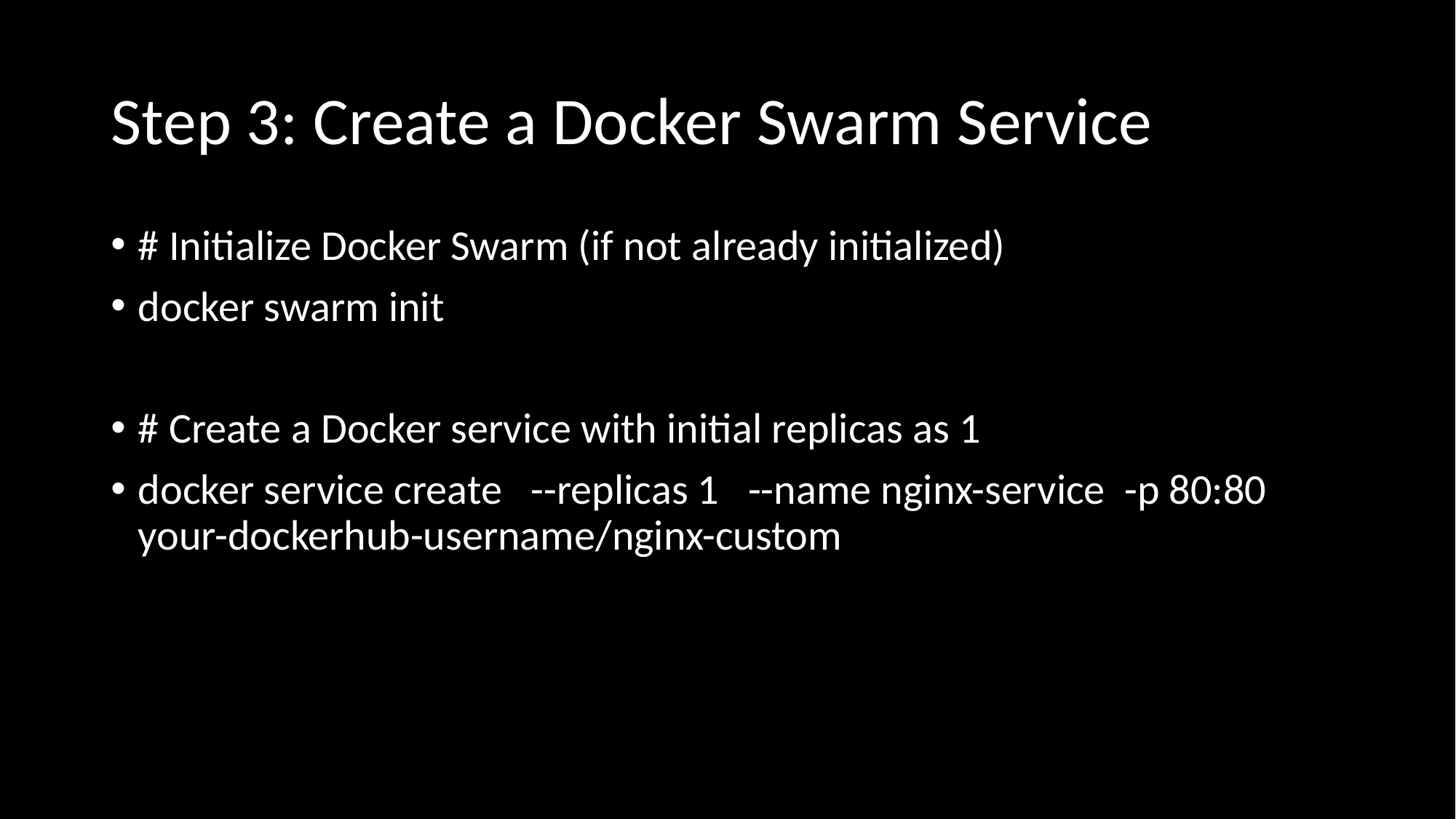

# Step 3: Create a Docker Swarm Service
# Initialize Docker Swarm (if not already initialized)
docker swarm init

# Create a Docker service with initial replicas as 1
docker service create   --replicas 1   --name nginx-service  -p 80:80 your-dockerhub-username/nginx-custom